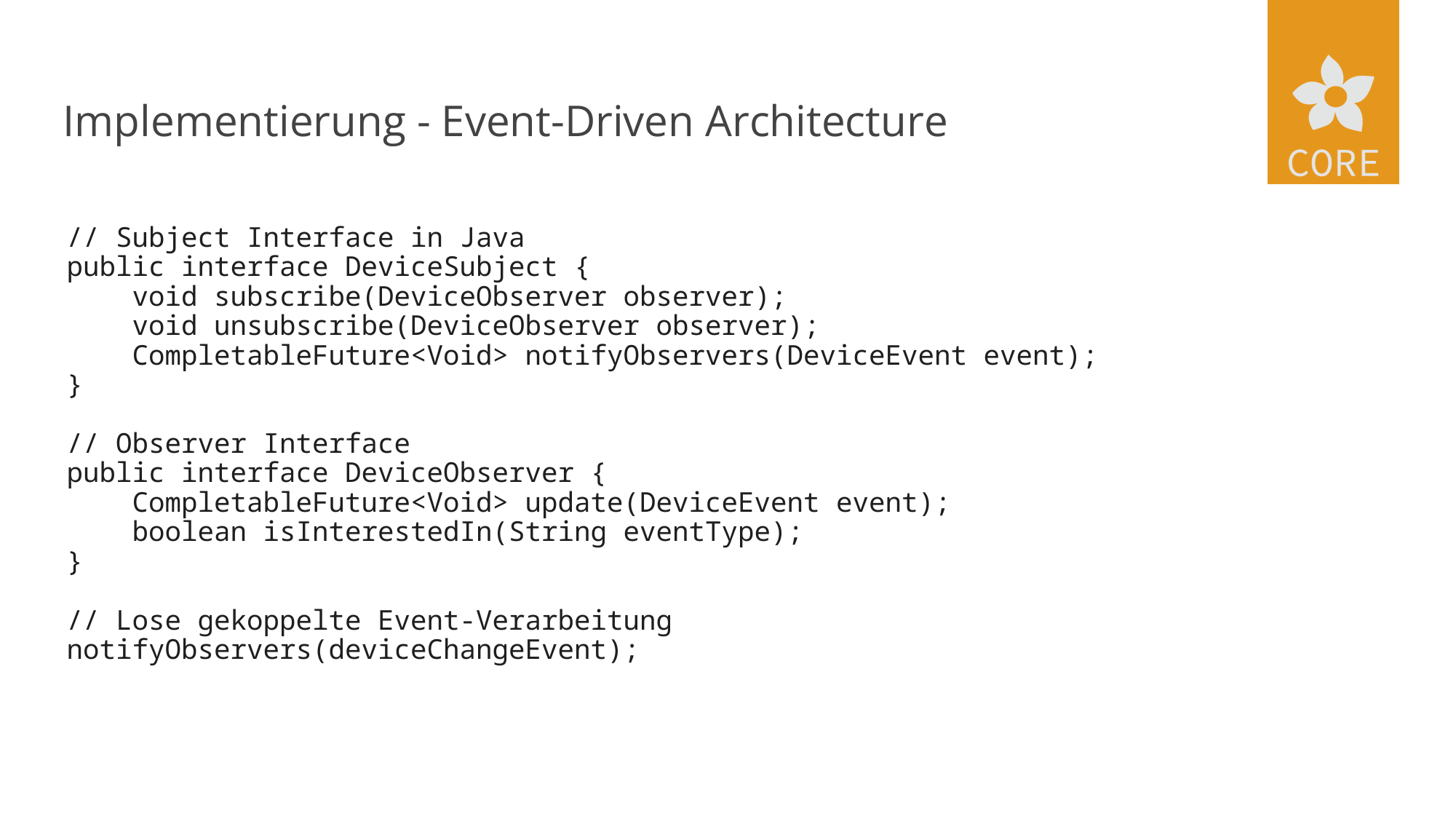

# Implementierung - Event-Driven Architecture
// Subject Interface in Java
public interface DeviceSubject {
    void subscribe(DeviceObserver observer);
    void unsubscribe(DeviceObserver observer);
    CompletableFuture<Void> notifyObservers(DeviceEvent event);
}
// Observer Interface
public interface DeviceObserver {
    CompletableFuture<Void> update(DeviceEvent event);
    boolean isInterestedIn(String eventType);
}
// Lose gekoppelte Event-Verarbeitung
notifyObservers(deviceChangeEvent);